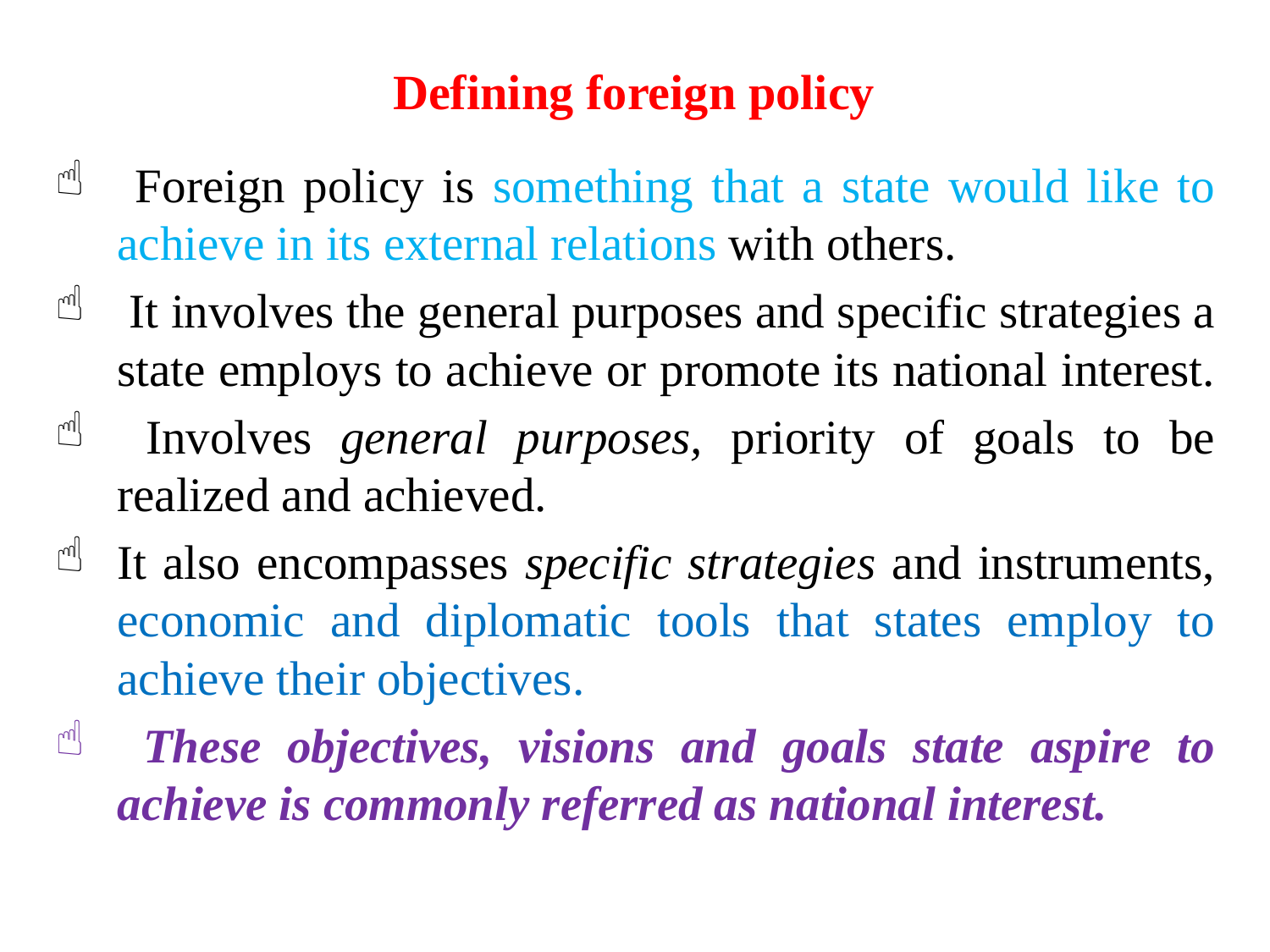

# Defining foreign policy
 Foreign policy is something that a state would like to achieve in its external relations with others.
 It involves the general purposes and specific strategies a state employs to achieve or promote its national interest.
 Involves general purposes, priority of goals to be realized and achieved.
It also encompasses specific strategies and instruments, economic and diplomatic tools that states employ to achieve their objectives.
 These objectives, visions and goals state aspire to achieve is commonly referred as national interest.